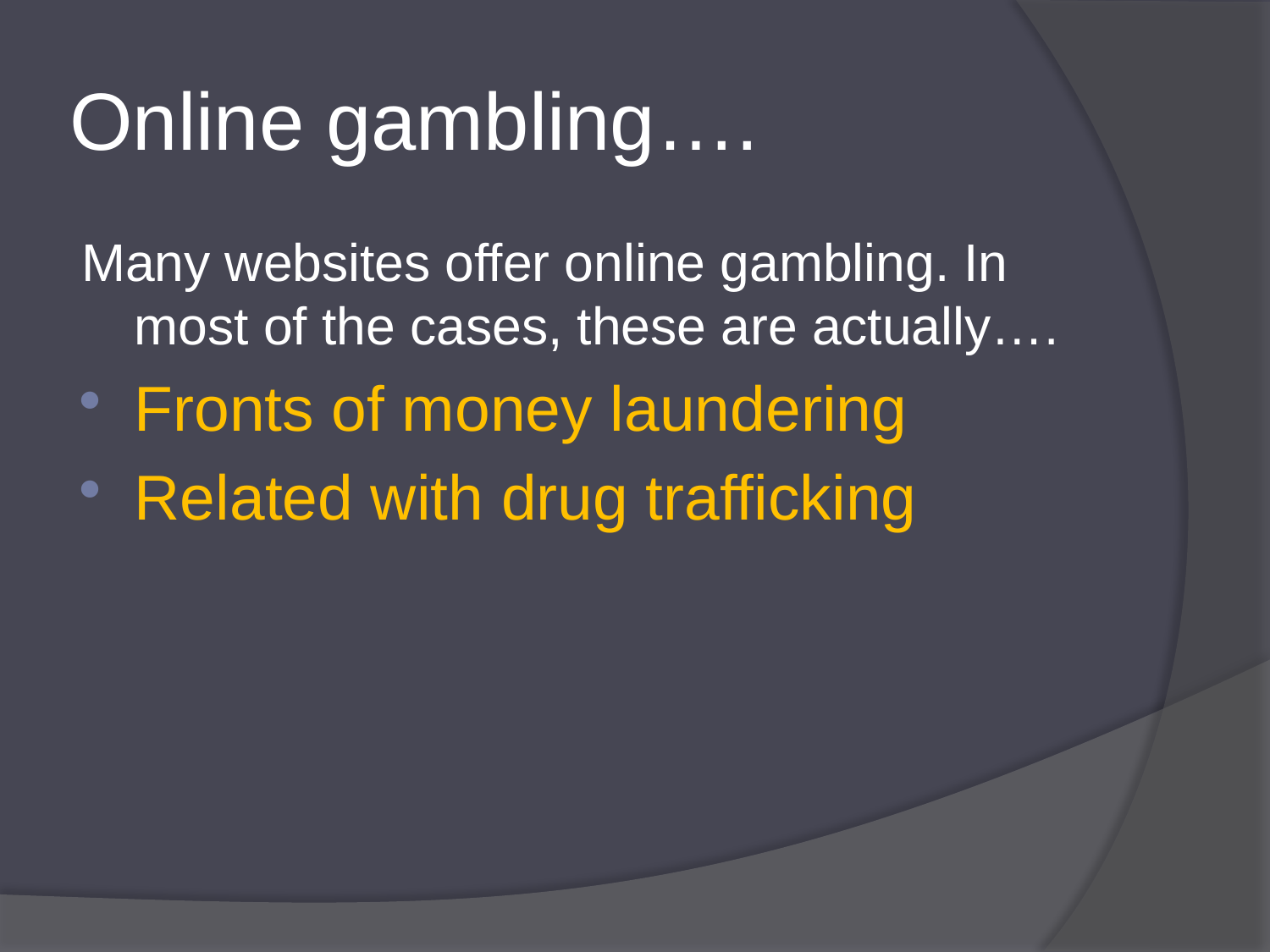

# Online gambling….
Many websites offer online gambling. In most of the cases, these are actually….
Fronts of money laundering
Related with drug trafficking